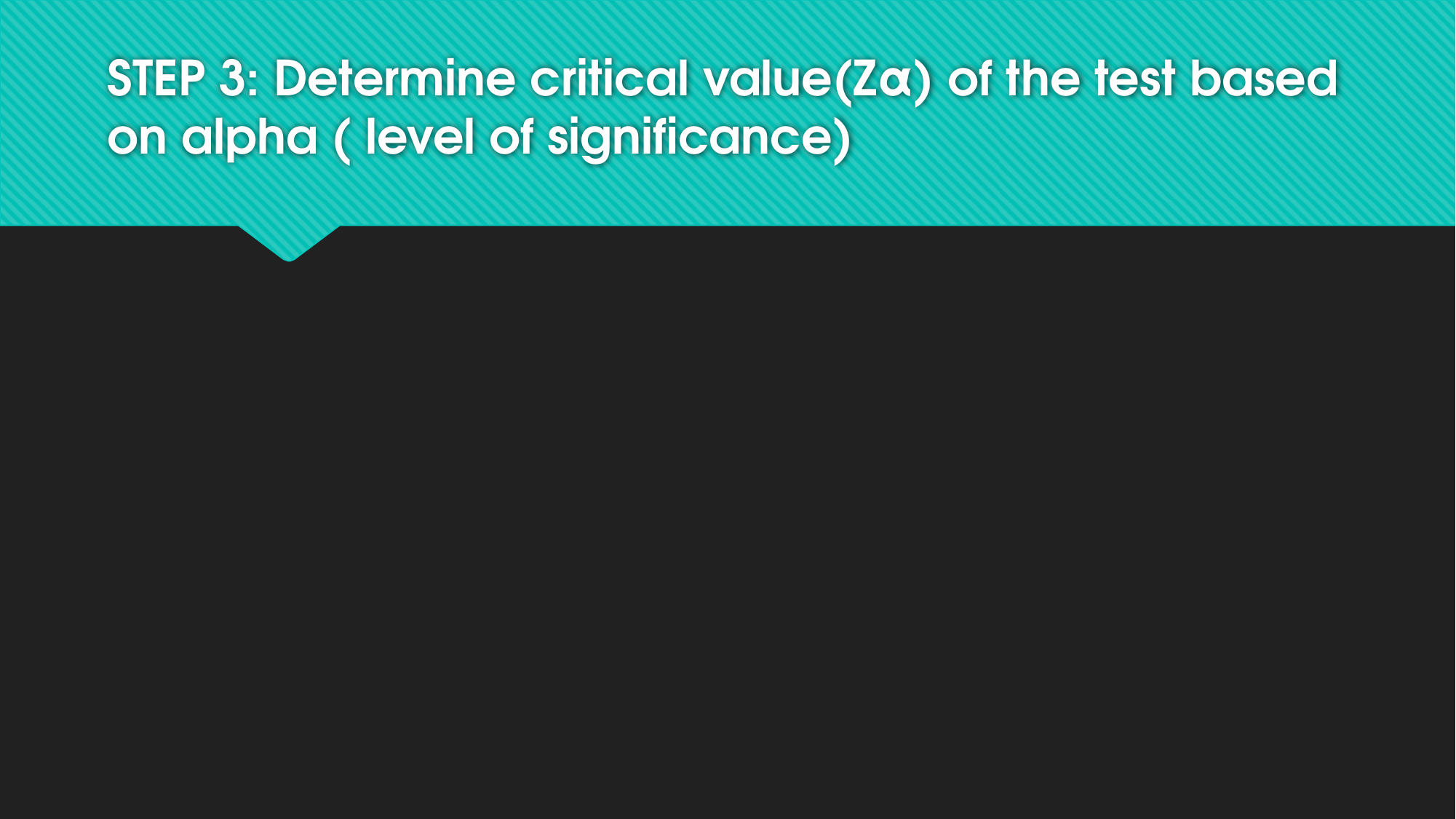

# STEP 3: Determine critical value(Zα) of the test based on alpha ( level of significance)